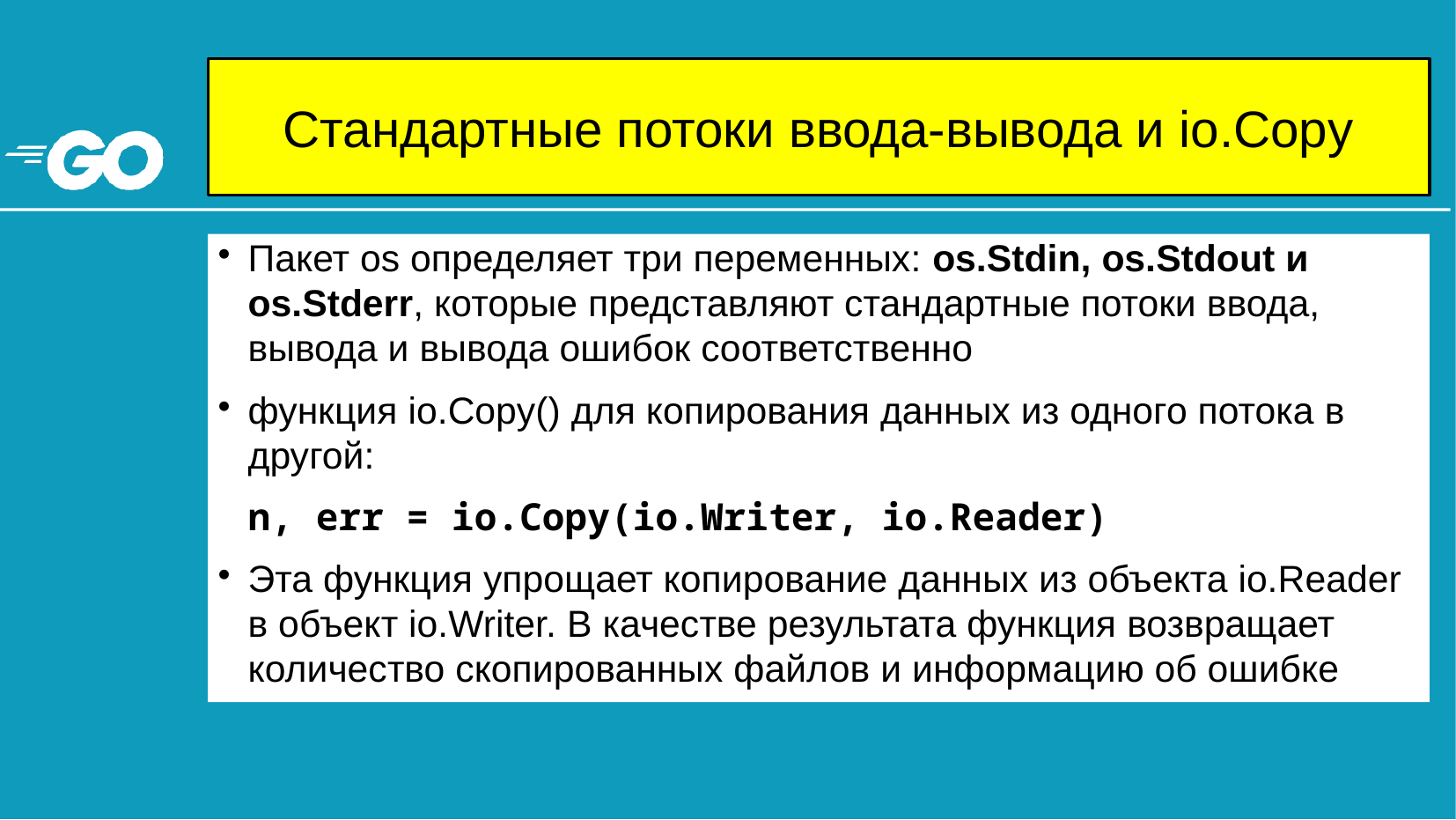

# Стандартные потоки ввода-вывода и io.Copy
Пакет os определяет три переменных: os.Stdin, os.Stdout и os.Stderr, которые представляют стандартные потоки ввода, вывода и вывода ошибок соответственно
функция io.Copy() для копирования данных из одного потока в другой:
n, err = io.Copy(io.Writer, io.Reader)
Эта функция упрощает копирование данных из объекта io.Reader в объект io.Writer. В качестве результата функция возвращает количество скопированных файлов и информацию об ошибке